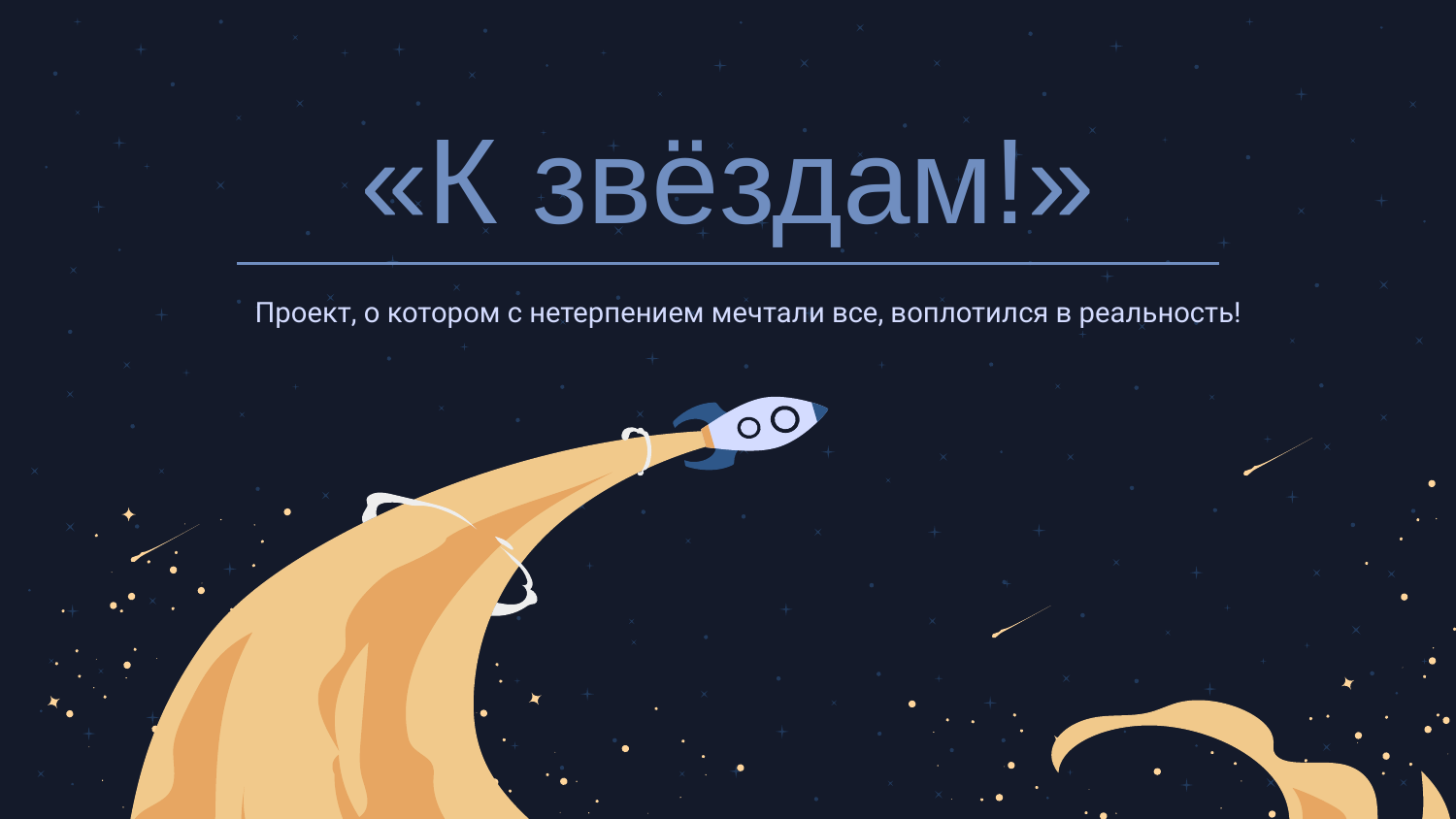

# «К звёздам!»
Проект, о котором с нетерпением мечтали все, воплотился в реальность!